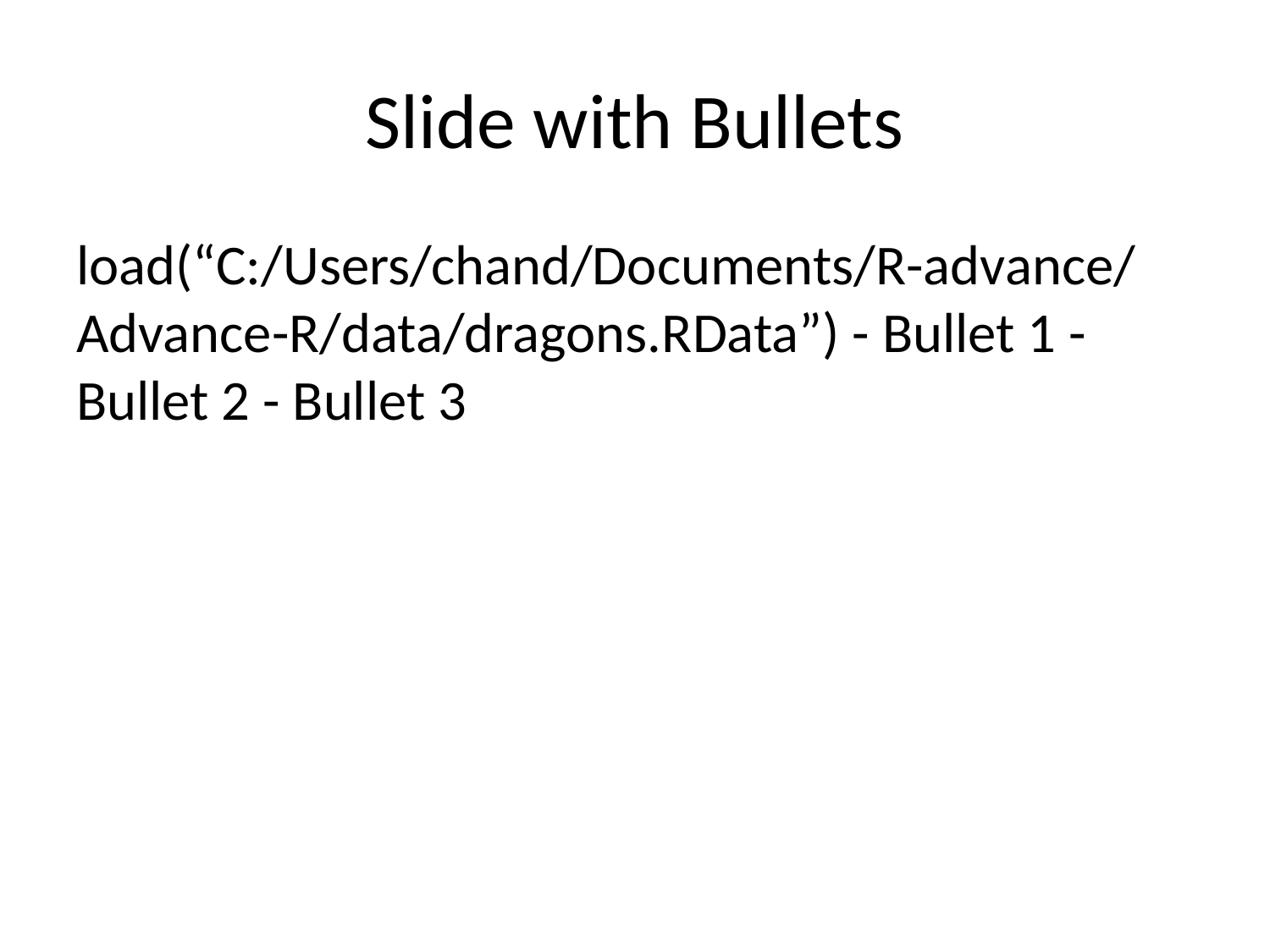

# Slide with Bullets
load(“C:/Users/chand/Documents/R-advance/Advance-R/data/dragons.RData”) - Bullet 1 - Bullet 2 - Bullet 3